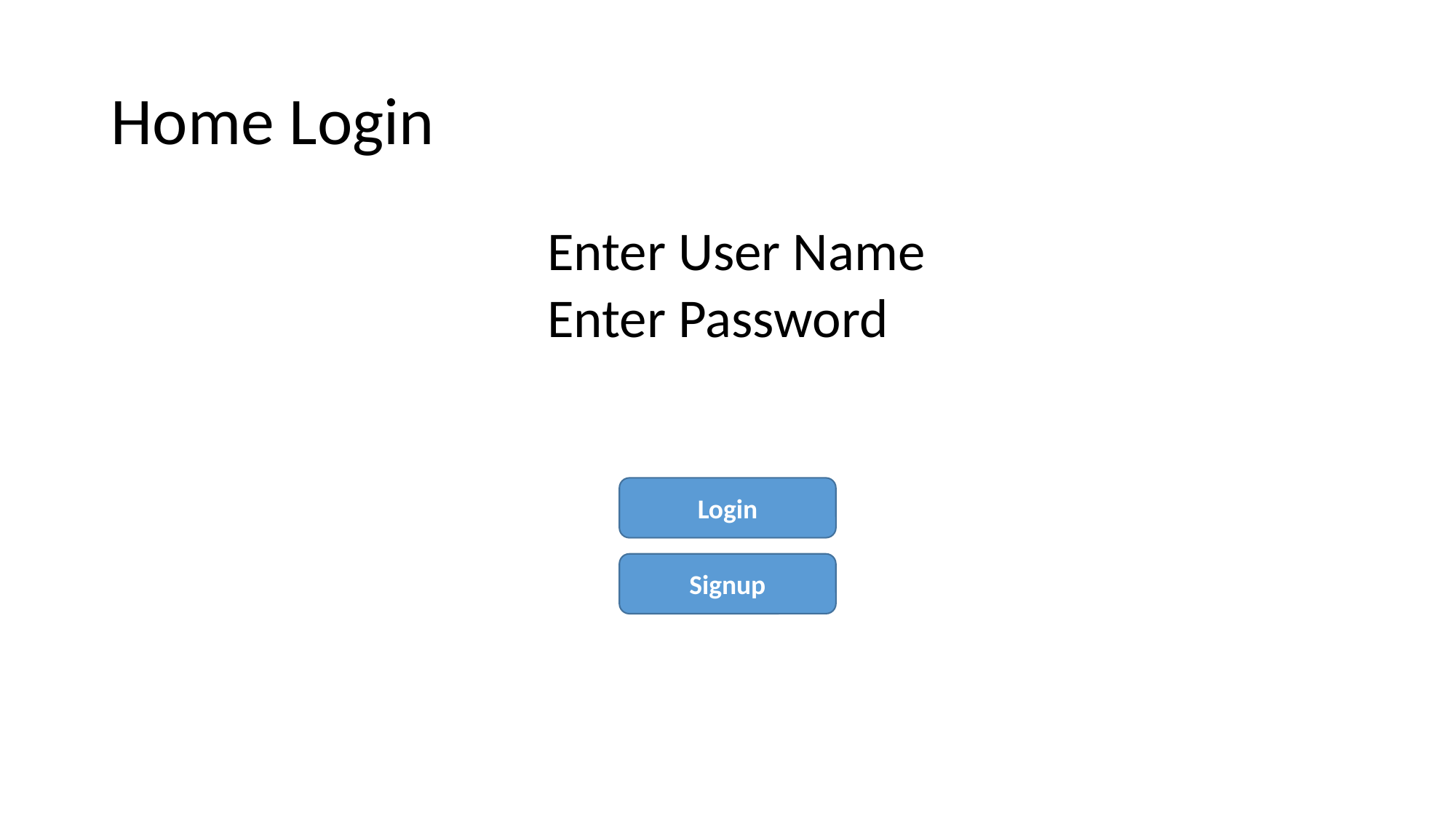

# Home Login
Enter User Name
Enter Password

Login
Signup